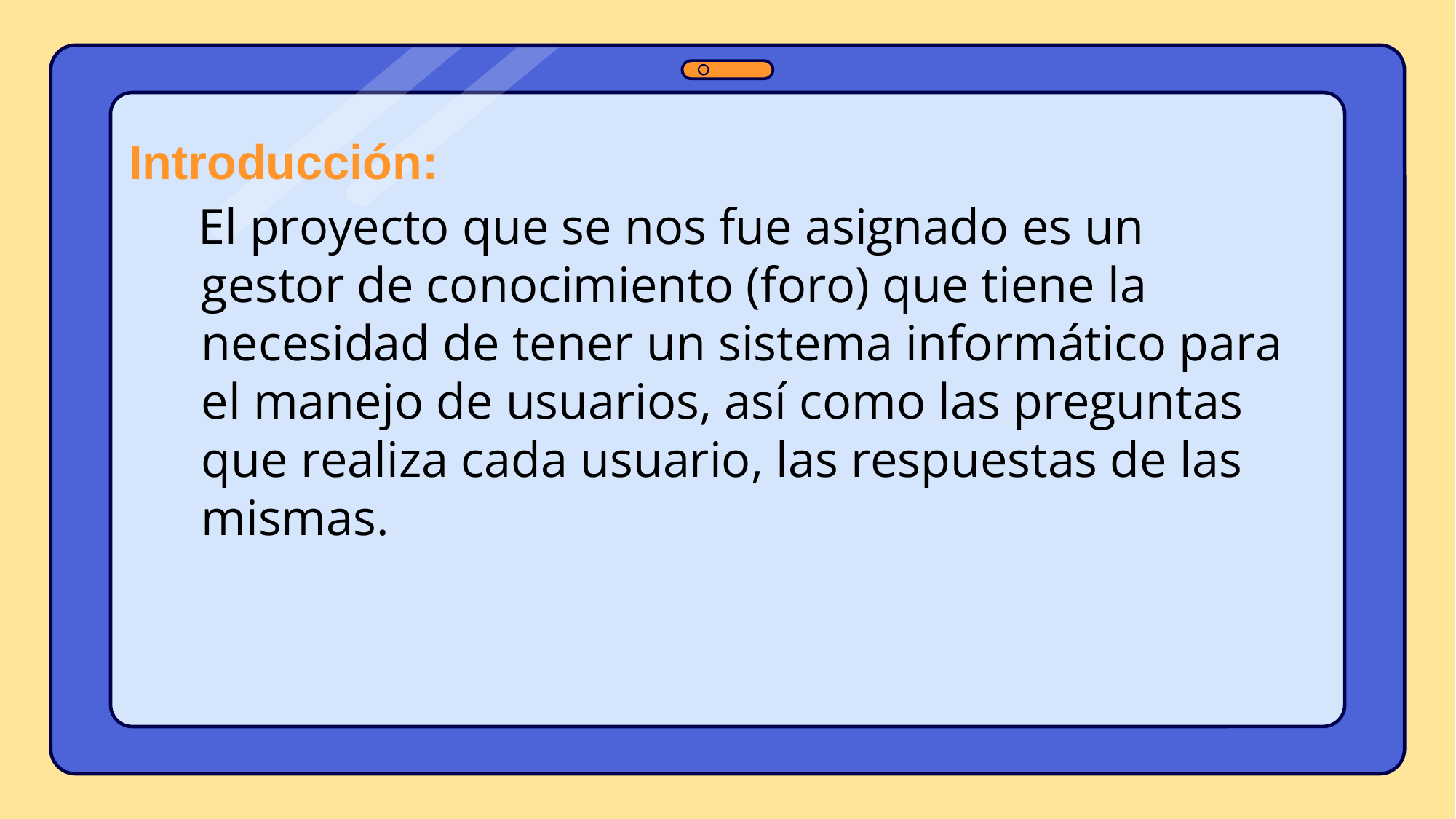

Introducción:
   El proyecto que se nos fue asignado es un gestor de conocimiento (foro) que tiene la necesidad de tener un sistema informático para el manejo de usuarios, así como las preguntas que realiza cada usuario, las respuestas de las mismas.